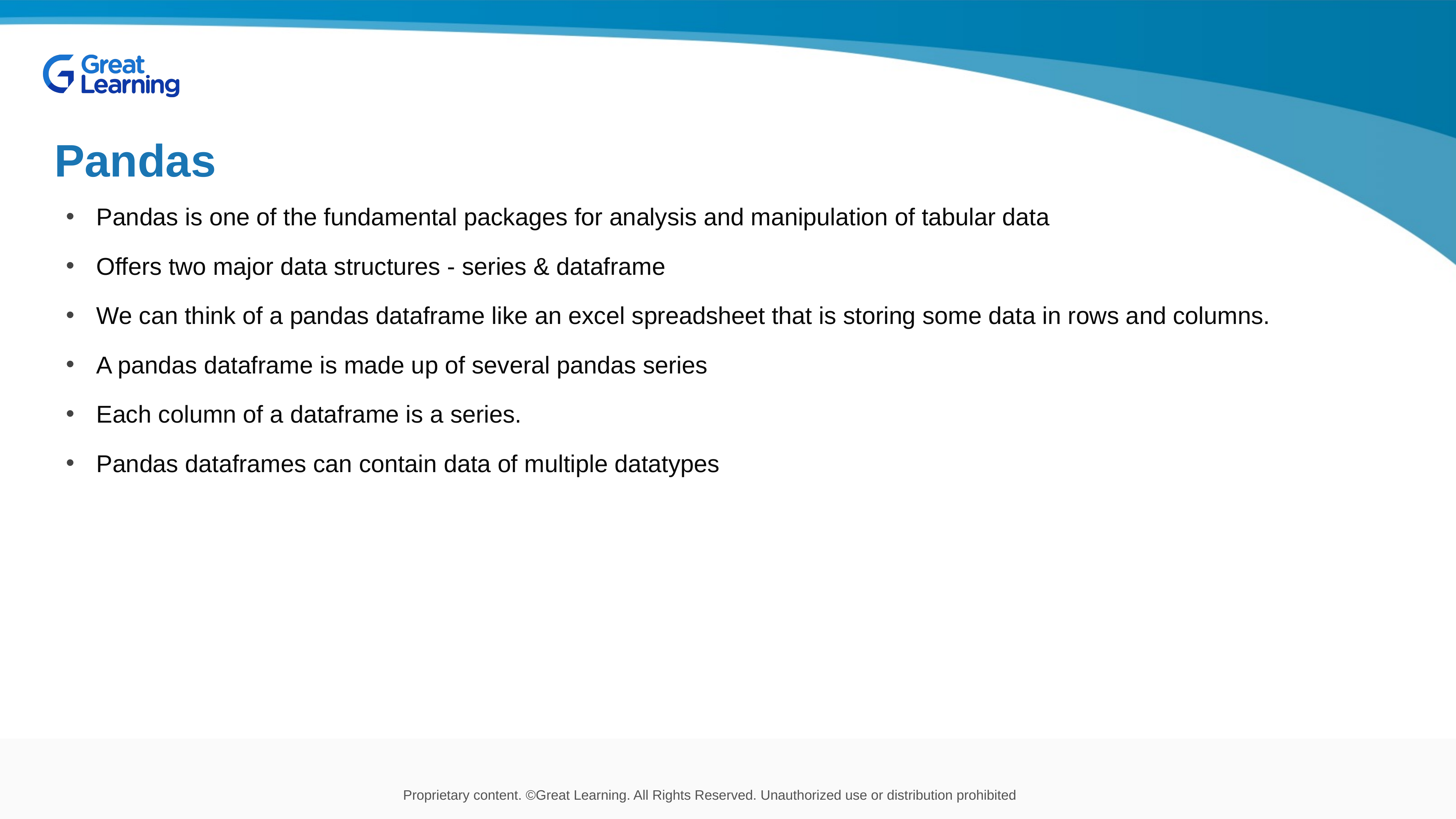

# Pandas
Pandas is one of the fundamental packages for analysis and manipulation of tabular data
Offers two major data structures - series & dataframe
We can think of a pandas dataframe like an excel spreadsheet that is storing some data in rows and columns.
A pandas dataframe is made up of several pandas series
Each column of a dataframe is a series.
Pandas dataframes can contain data of multiple datatypes